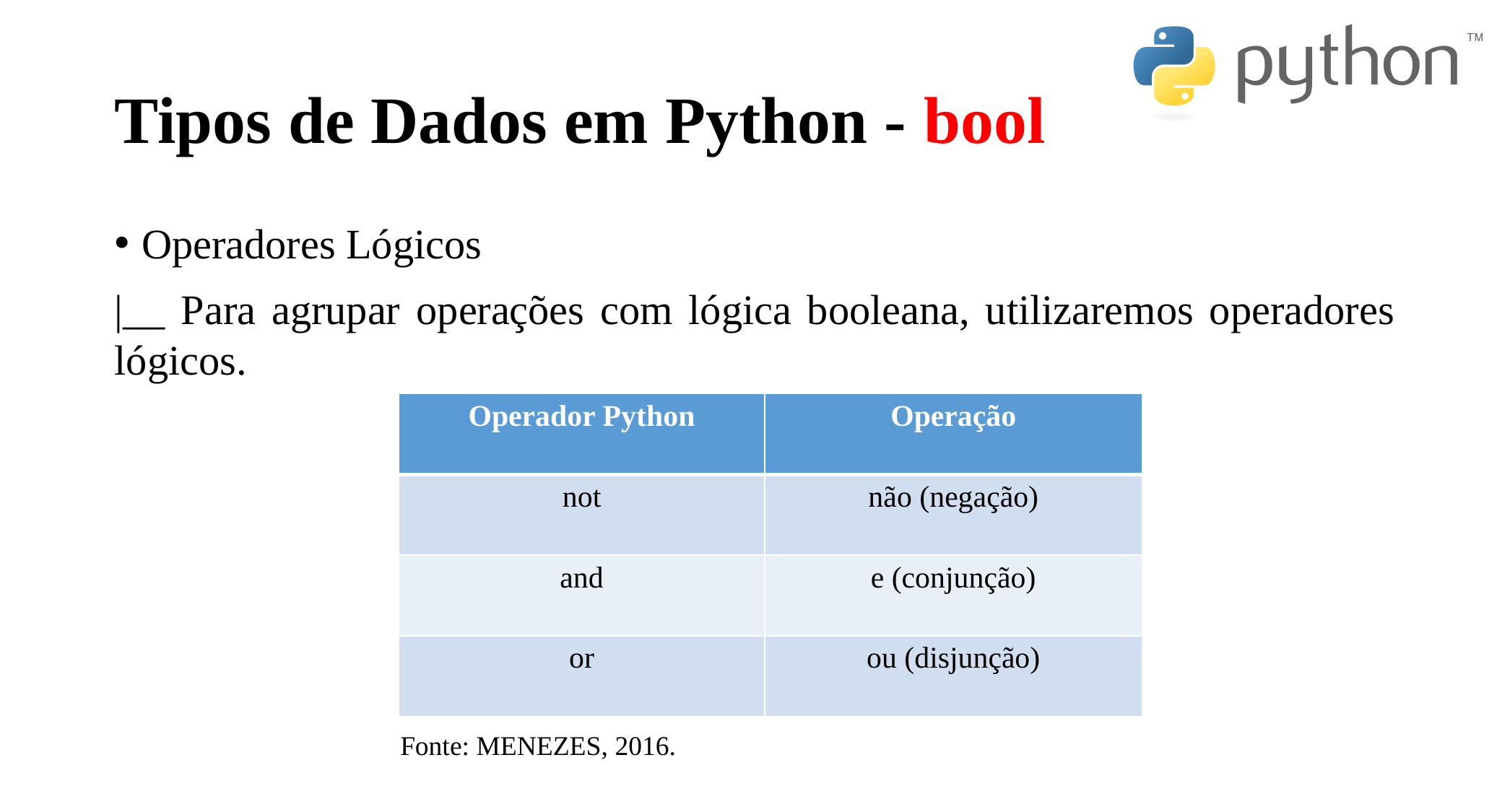

# Tipos de Dados em Python - bool
Operadores Lógicos
|__ Para agrupar operações com lógica booleana, utilizaremos operadores lógicos.

| Operador Python | Operação |
| --- | --- |
| not | não (negação) |
| and | e (conjunção) |
| or | ou (disjunção) |
Fonte: MENEZES, 2016.
49